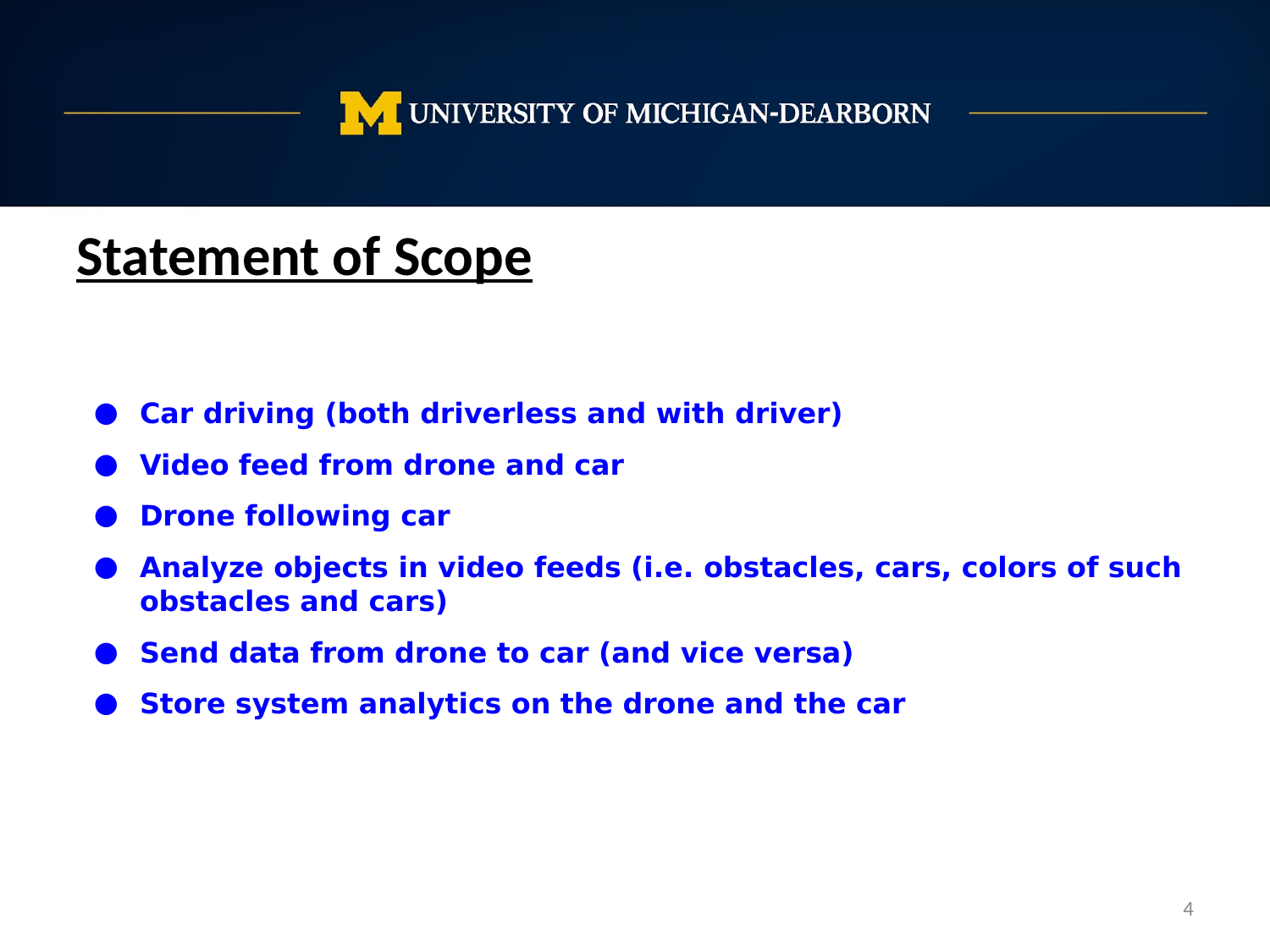

Statement of Scope

Car driving (both driverless and with driver)
Video feed from drone and car
Drone following car
Analyze objects in video feeds (i.e. obstacles, cars, colors of such obstacles and cars)
Send data from drone to car (and vice versa)
Store system analytics on the drone and the car
4